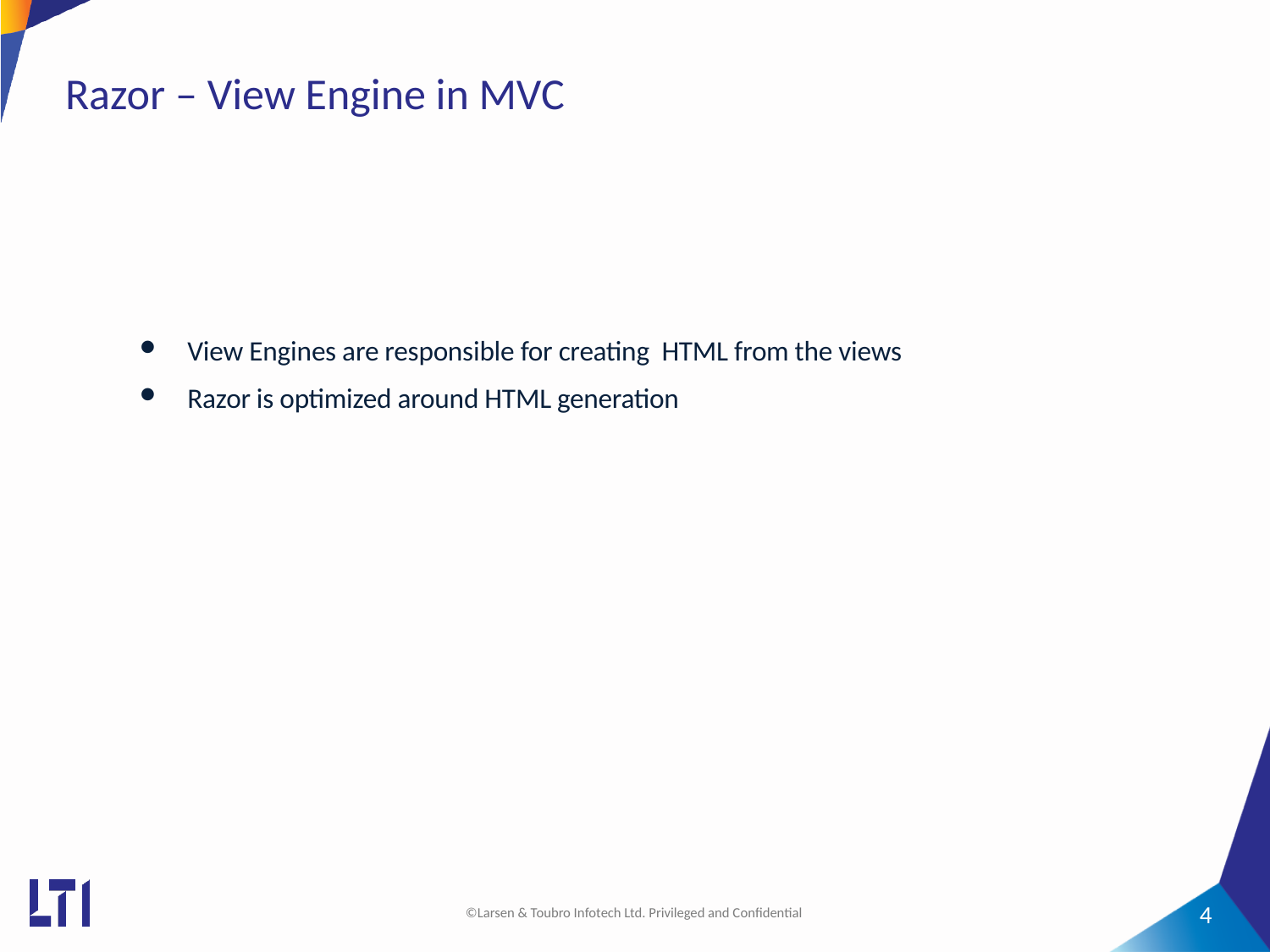

# Razor – View Engine in MVC
View Engines are responsible for creating  HTML from the views
Razor is optimized around HTML generation